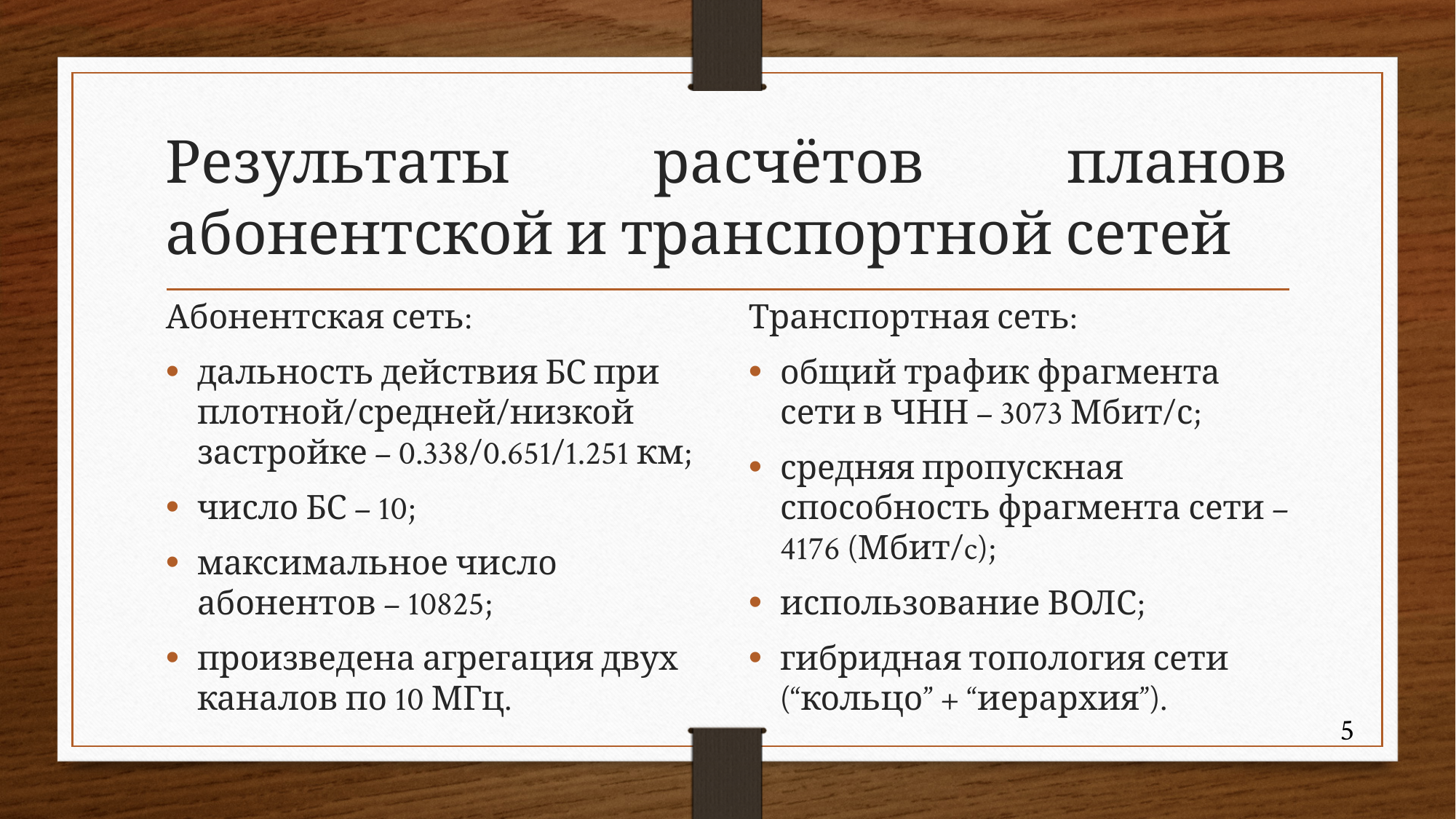

# Результаты расчётов планов абонентской и транспортной сетей
Абонентская сеть:
дальность действия БС при плотной/средней/низкой застройке – 0.338/0.651/1.251 км;
число БС – 10;
максимальное число
абонентов – 10825;
произведена агрегация двух каналов по 10 МГц.
Транспортная сеть:
общий трафик фрагмента сети в ЧНН – 3073 Мбит/с;
средняя пропускная способность фрагмента сети – 4176 (Мбит/c);
использование ВОЛС;
гибридная топология сети (“кольцо” + “иерархия”).
5